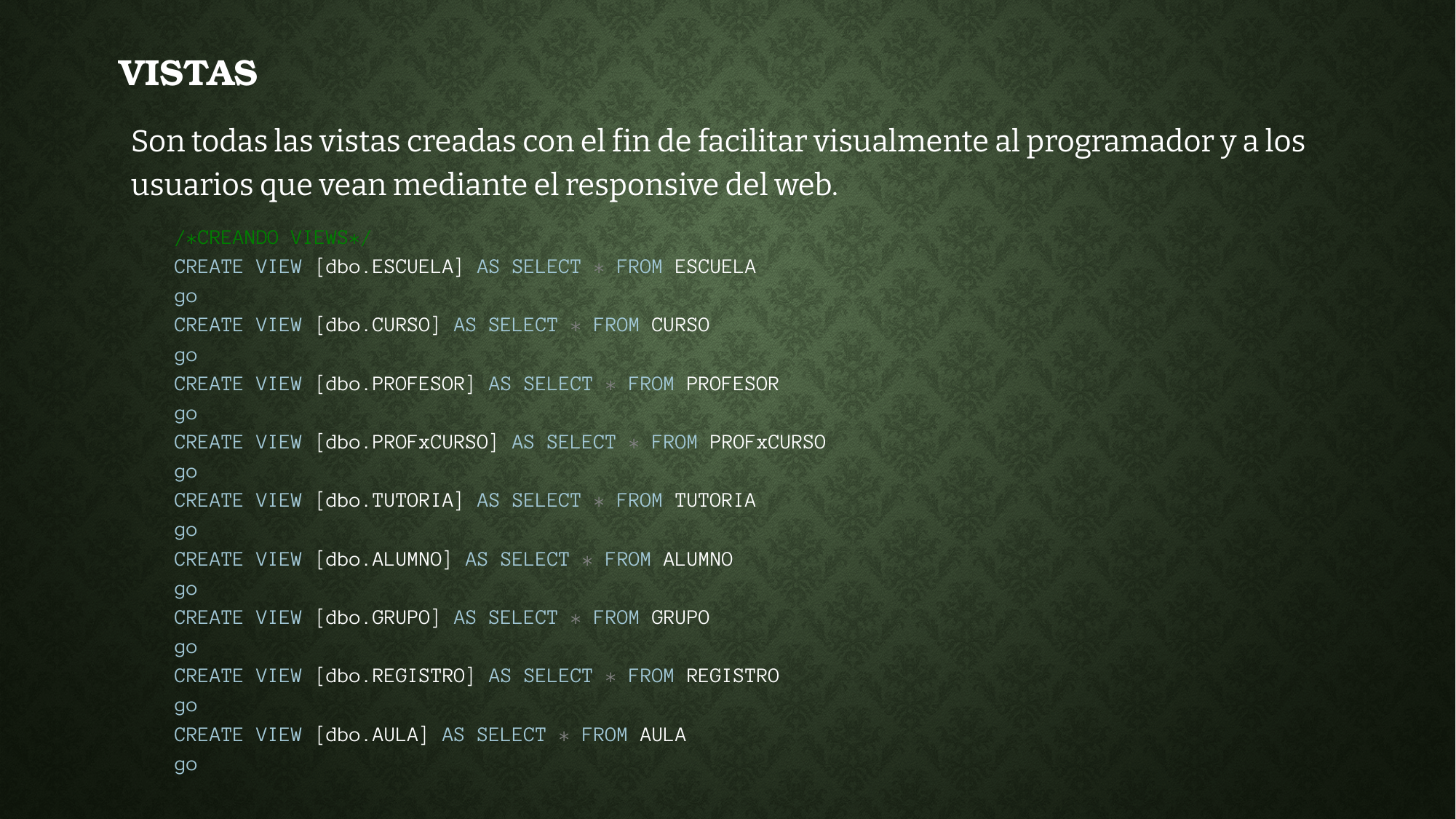

# VISTAS
Son todas las vistas creadas con el fin de facilitar visualmente al programador y a los usuarios que vean mediante el responsive del web.

/*CREANDO VIEWS*/
CREATE VIEW [dbo.ESCUELA] AS SELECT * FROM ESCUELA
go
CREATE VIEW [dbo.CURSO] AS SELECT * FROM CURSO
go
CREATE VIEW [dbo.PROFESOR] AS SELECT * FROM PROFESOR
go
CREATE VIEW [dbo.PROFxCURSO] AS SELECT * FROM PROFxCURSO
go
CREATE VIEW [dbo.TUTORIA] AS SELECT * FROM TUTORIA
go
CREATE VIEW [dbo.ALUMNO] AS SELECT * FROM ALUMNO
go
CREATE VIEW [dbo.GRUPO] AS SELECT * FROM GRUPO
go
CREATE VIEW [dbo.REGISTRO] AS SELECT * FROM REGISTRO
go
CREATE VIEW [dbo.AULA] AS SELECT * FROM AULA
go